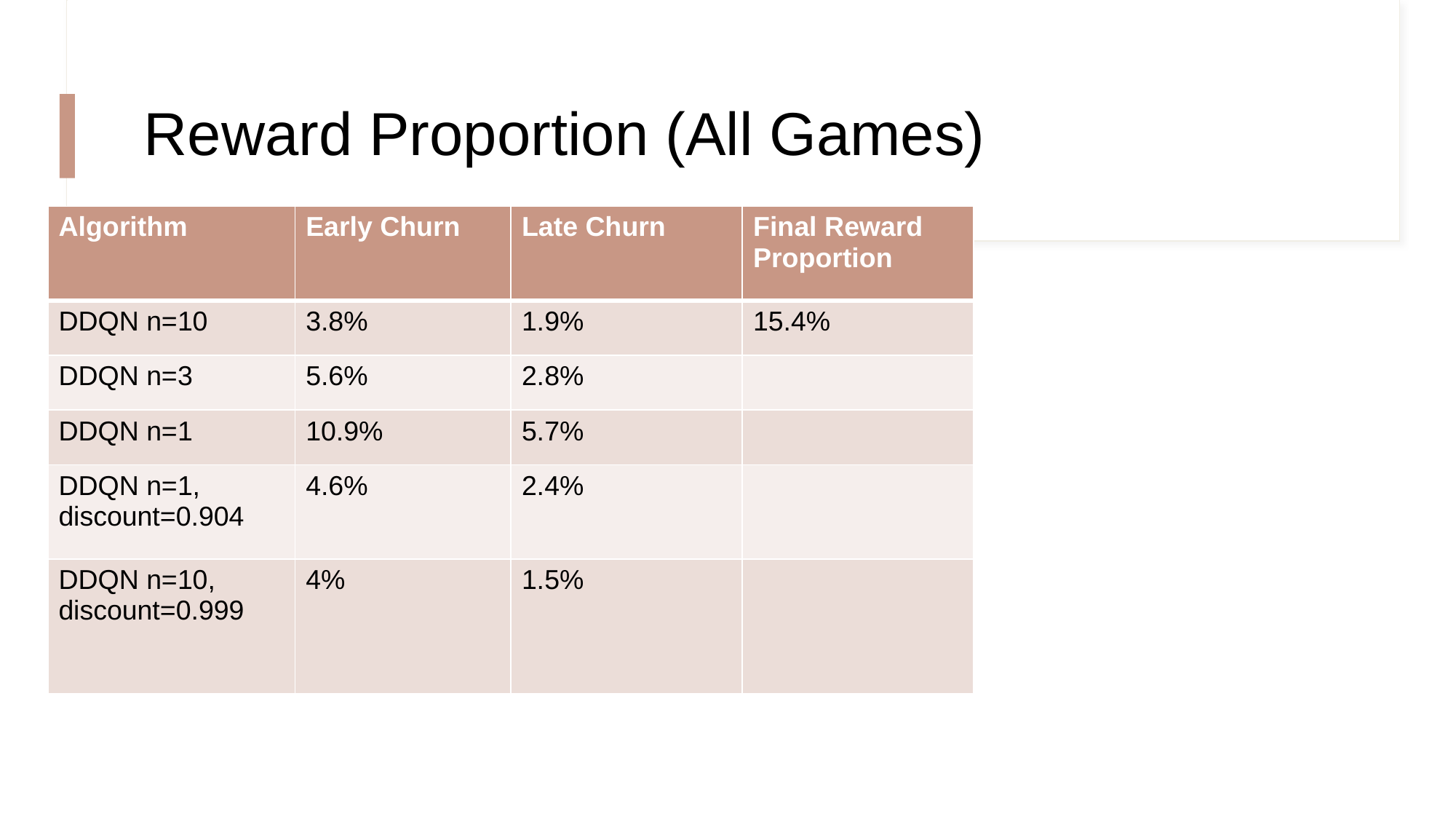

# Reward Proportion (All Games)
| Algorithm | Early Churn | Late Churn | Final Reward Proportion |
| --- | --- | --- | --- |
| DDQN n=10 | 3.8% | 1.9% | 15.4% |
| DDQN n=3 | 5.6% | 2.8% |  |
| DDQN n=1 | 10.9% | 5.7% |  |
| DDQN n=1, discount=0.904 | 4.6% | 2.4% |  |
| DDQN n=10, discount=0.999 | 4% | 1.5% |  |